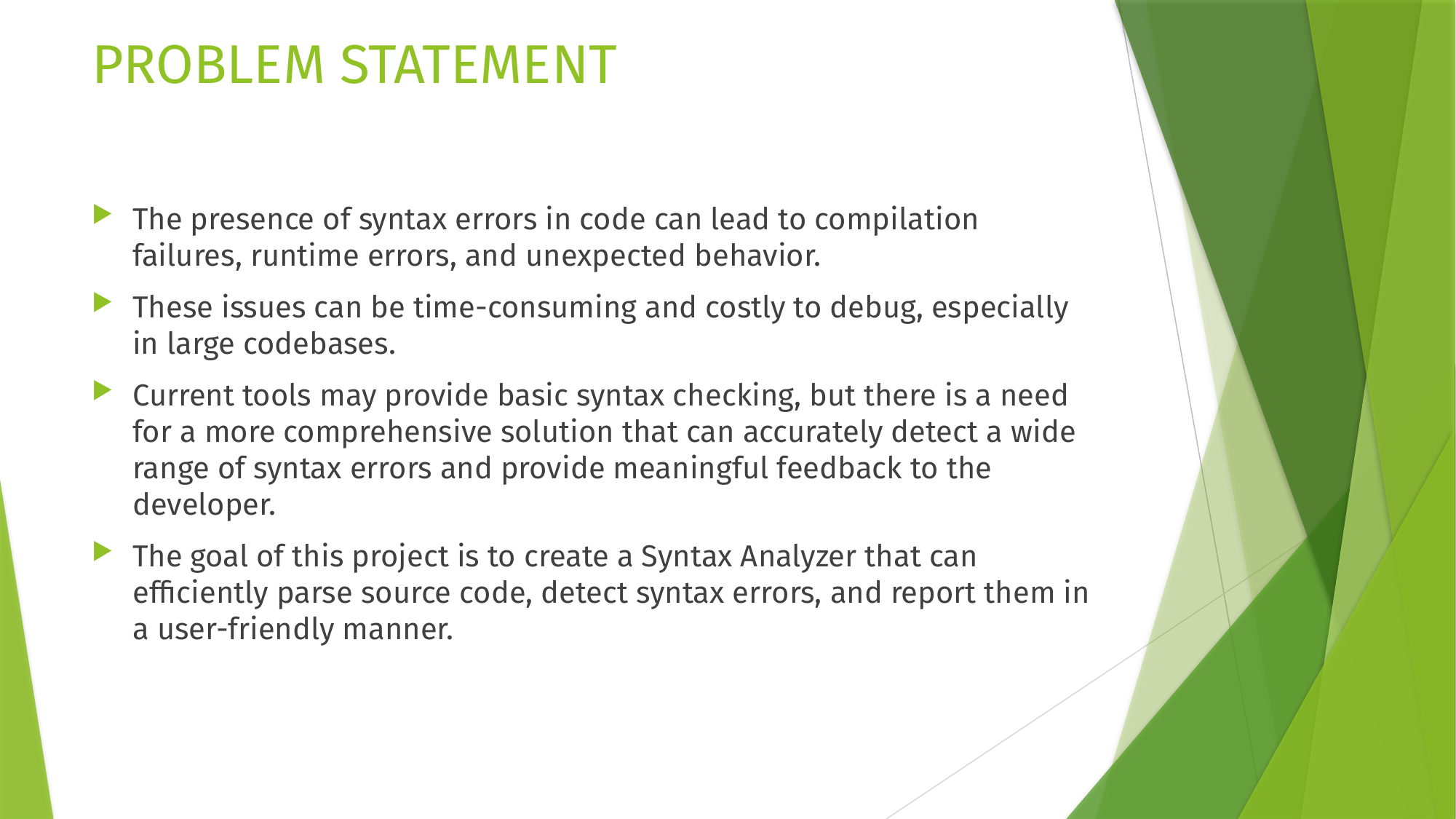

# PROBLEM STATEMENT
The presence of syntax errors in code can lead to compilation failures, runtime errors, and unexpected behavior.
These issues can be time-consuming and costly to debug, especially in large codebases.
Current tools may provide basic syntax checking, but there is a need for a more comprehensive solution that can accurately detect a wide range of syntax errors and provide meaningful feedback to the developer.
The goal of this project is to create a Syntax Analyzer that can efficiently parse source code, detect syntax errors, and report them in a user-friendly manner.